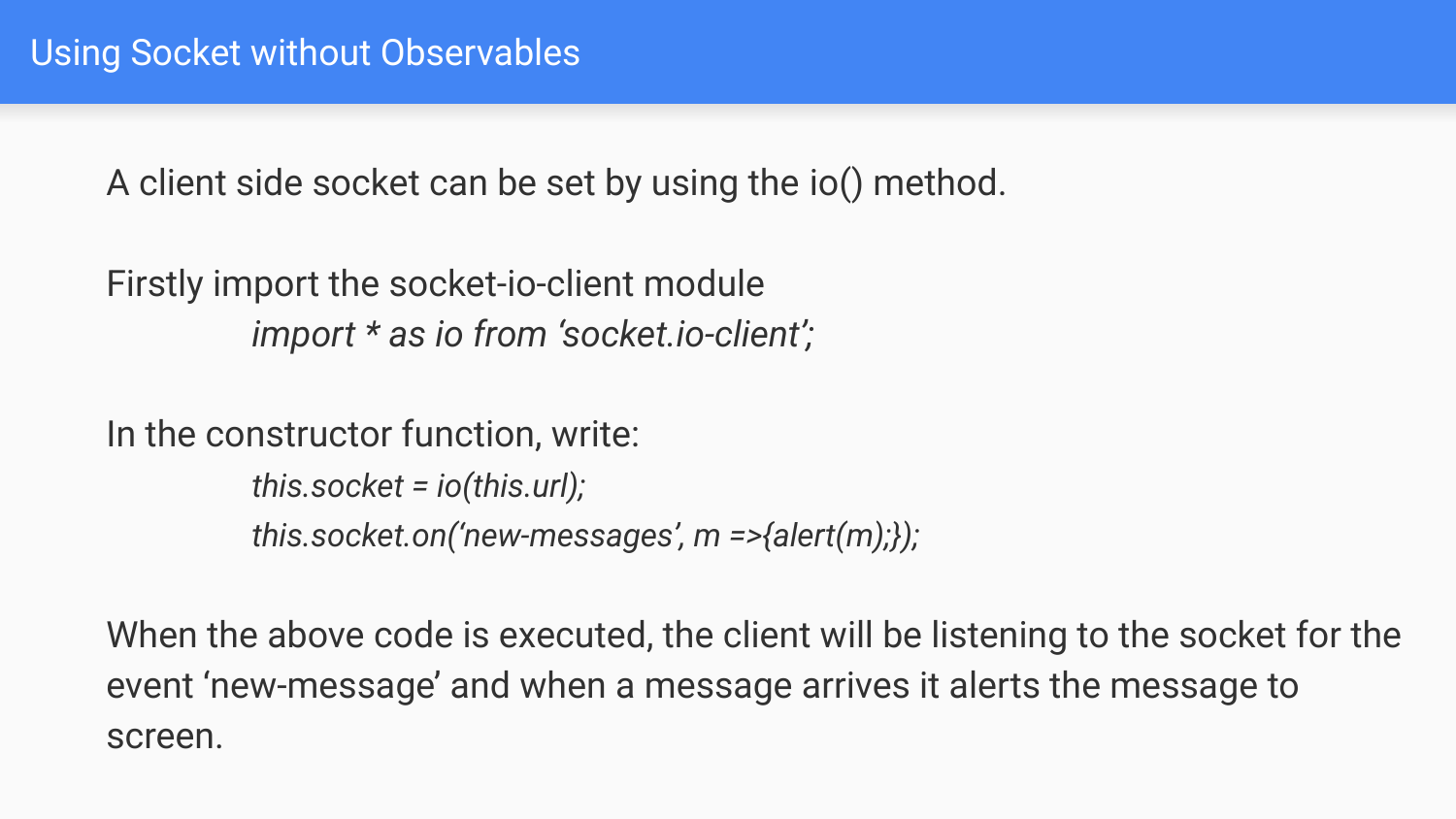

# Using Socket without Observables
A client side socket can be set by using the io() method.

Firstly import the socket-io-client module
	import * as io from ‘socket.io-client’;

In the constructor function, write:
     	this.socket = io(this.url);
	this.socket.on(‘new-messages’, m =>{alert(m);});

When the above code is executed, the client will be listening to the socket for the event ‘new-message’ and when a message arrives it alerts the message to screen.